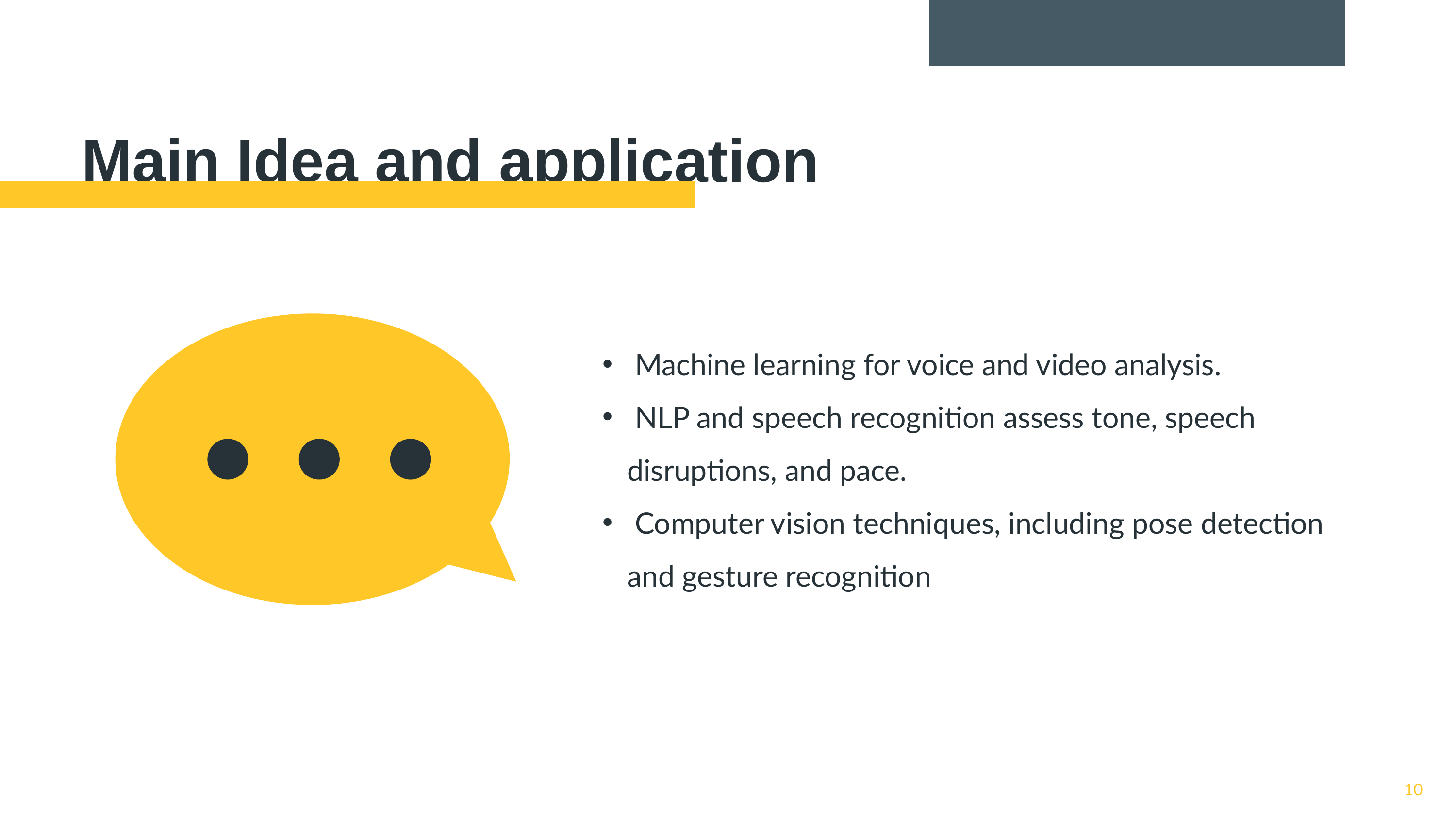

Main Idea and application

 Machine learning for voice and video analysis.
 NLP and speech recognition assess tone, speech disruptions, and pace.
 Computer vision techniques, including pose detection and gesture recognition

10